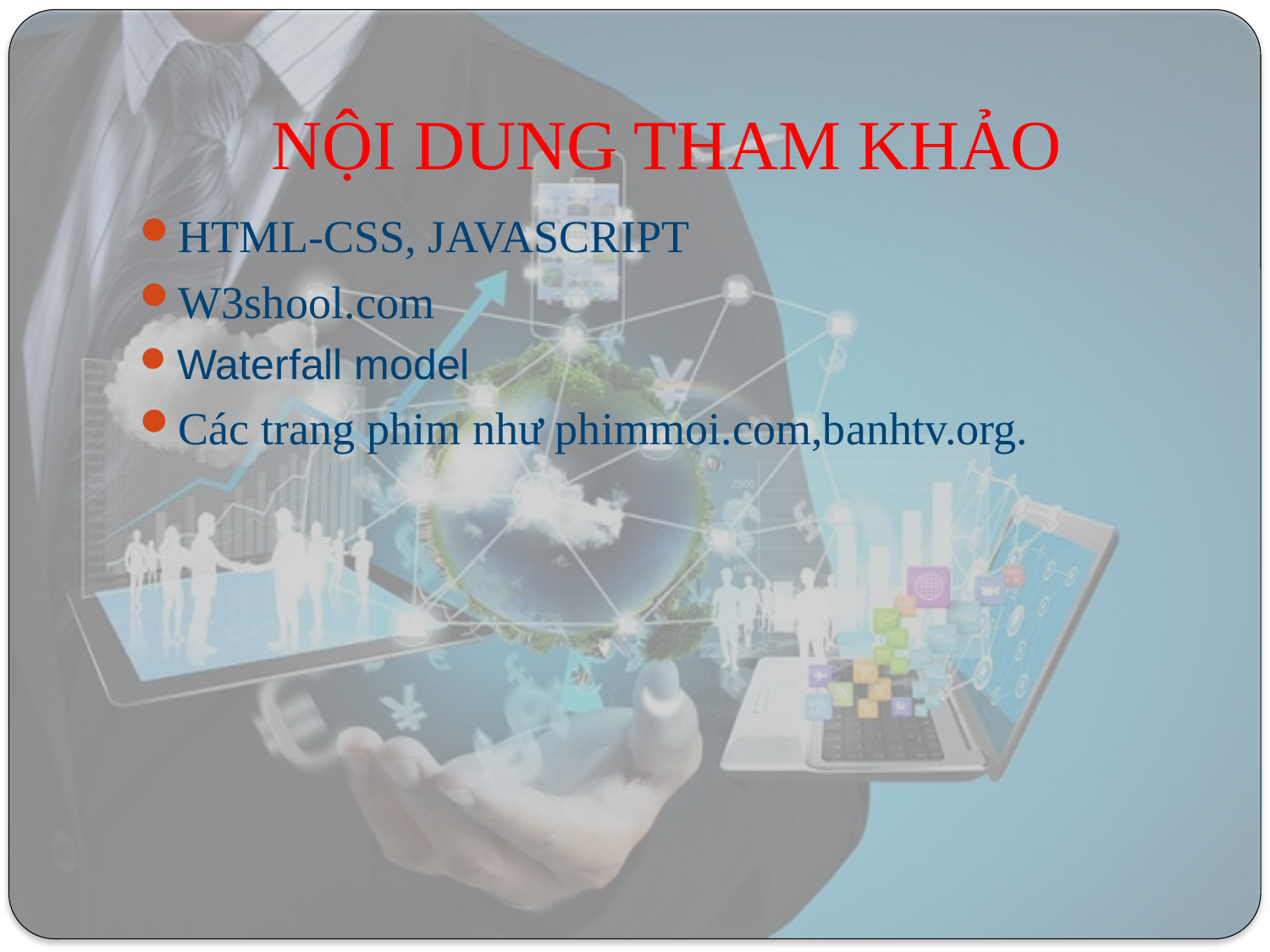

# NỘI DUNG THAM KHẢO
HTML-CSS, JAVASCRIPT
W3shool.com
Waterfall model
Các trang phim như phimmoi.com,banhtv.org.